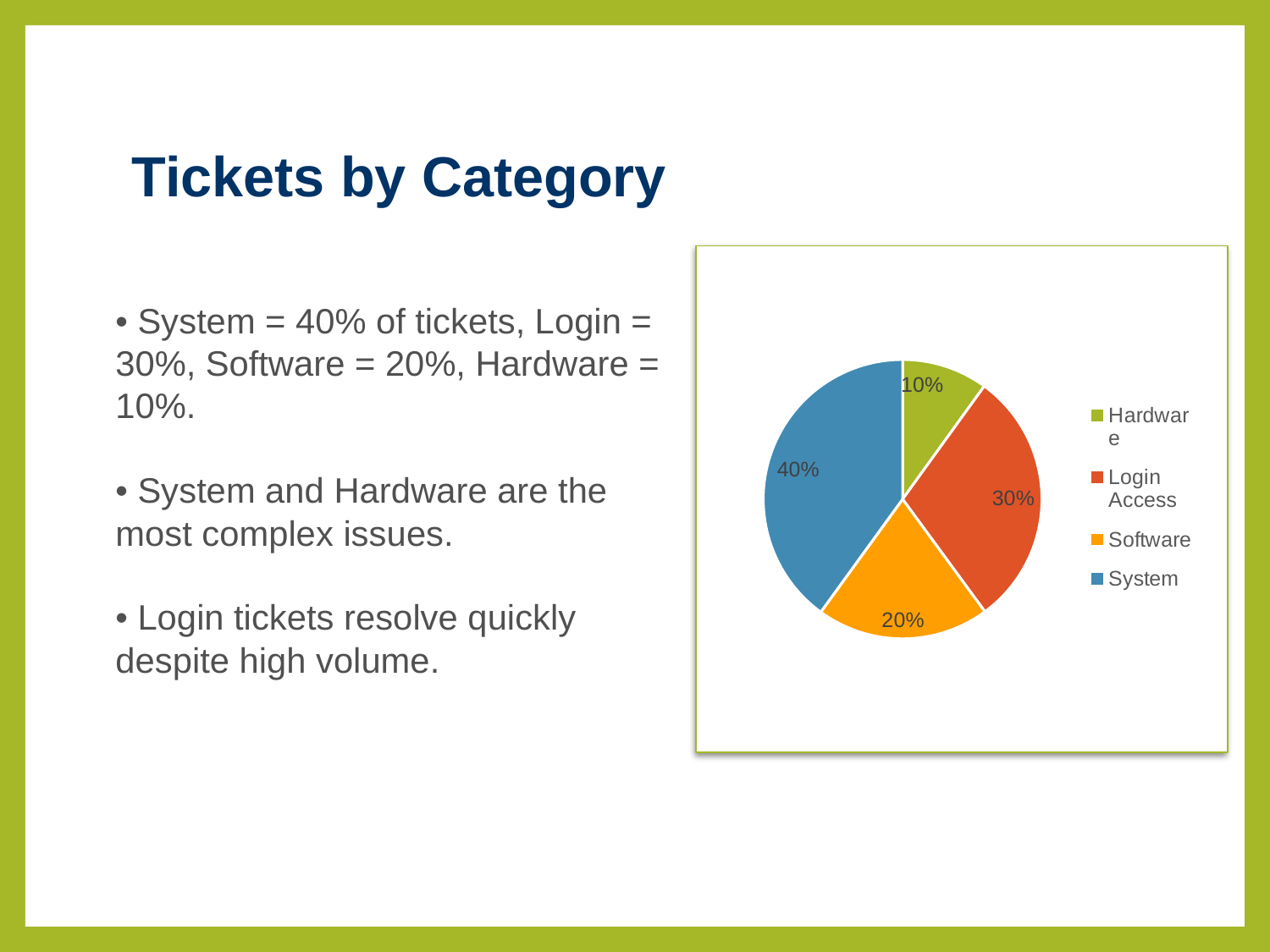

# Tickets by Category

• System = 40% of tickets, Login = 30%, Software = 20%, Hardware = 10%.

• System and Hardware are the most complex issues.

• Login tickets resolve quickly despite high volume.

### Chart

| Category | Total |
|---|---|
| Hardware | 9733.0 |
| Login Access | 29193.0 |
| Software | 19570.0 |
| System | 39002.0 |